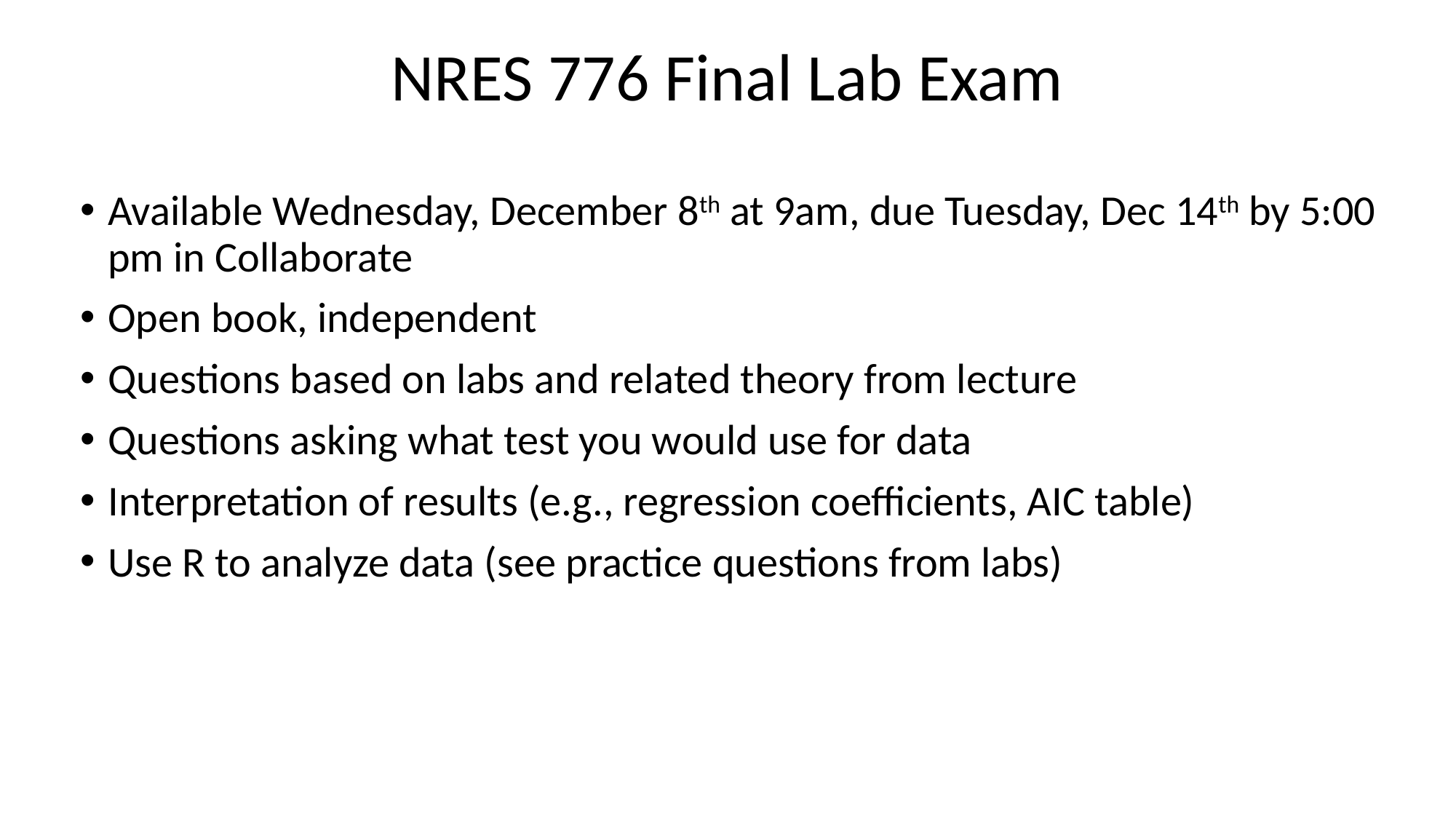

# NRES 776 Final Lab Exam
Available Wednesday, December 8th at 9am, due Tuesday, Dec 14th by 5:00 pm in Collaborate
Open book, independent
Questions based on labs and related theory from lecture
Questions asking what test you would use for data
Interpretation of results (e.g., regression coefficients, AIC table)
Use R to analyze data (see practice questions from labs)